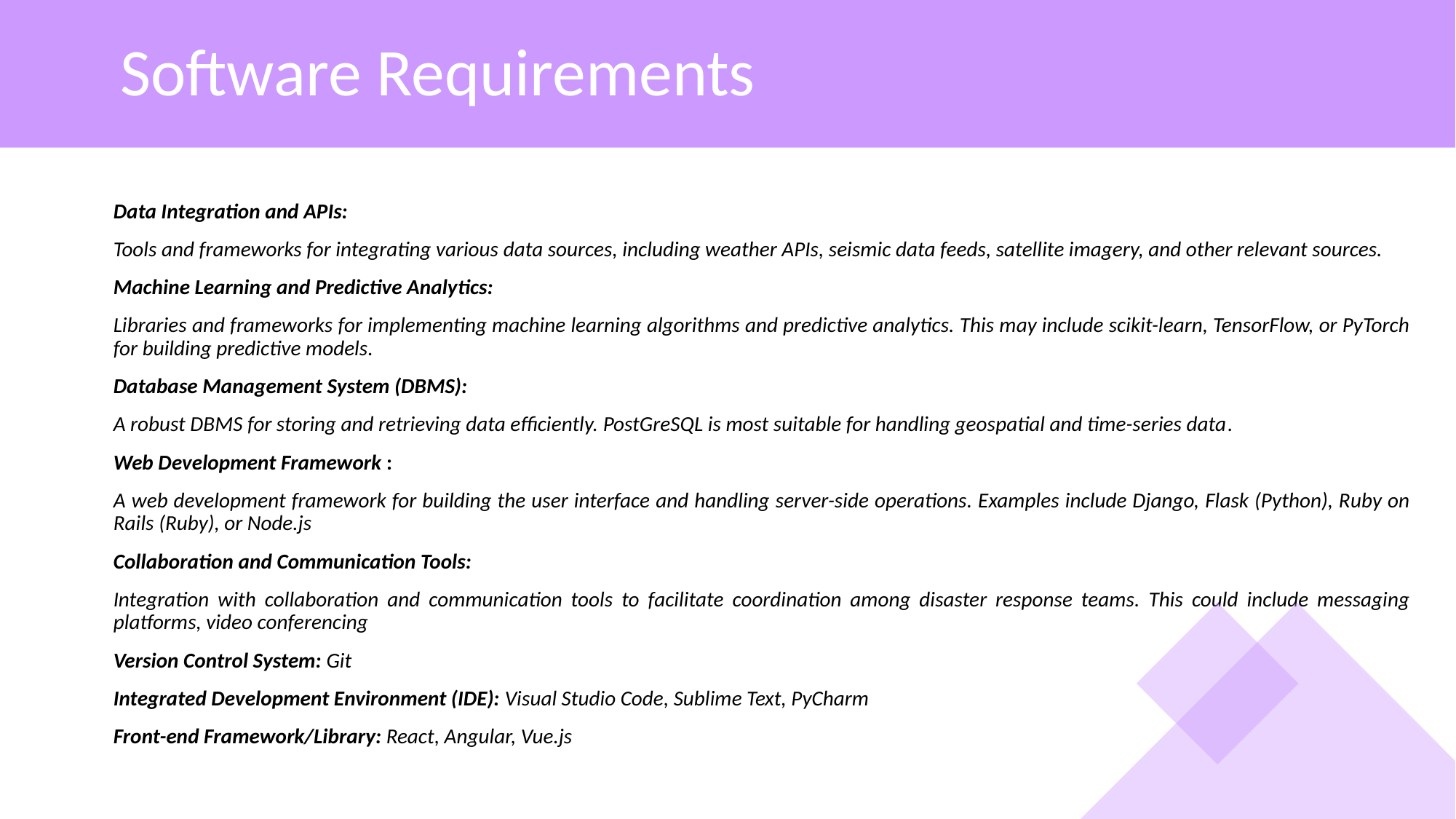

# Software Requirements
   	Data Integration and APIs:
	Tools and frameworks for integrating various data sources, including weather APIs, seismic data feeds, satellite imagery, and other relevant sources.
	Machine Learning and Predictive Analytics:
	Libraries and frameworks for implementing machine learning algorithms and predictive analytics. This may include scikit-learn, TensorFlow, or PyTorch for building predictive models.
 	Database Management System (DBMS):
	A robust DBMS for storing and retrieving data efficiently. PostGreSQL is most suitable for handling geospatial and time-series data.
	Web Development Framework :
	A web development framework for building the user interface and handling server-side operations. Examples include Django, Flask (Python), Ruby on Rails (Ruby), or Node.js
	Collaboration and Communication Tools:
	Integration with collaboration and communication tools to facilitate coordination among disaster response teams. This could include messaging platforms, video conferencing
	Version Control System: Git
	Integrated Development Environment (IDE): Visual Studio Code, Sublime Text, PyCharm
	Front-end Framework/Library: React, Angular, Vue.js